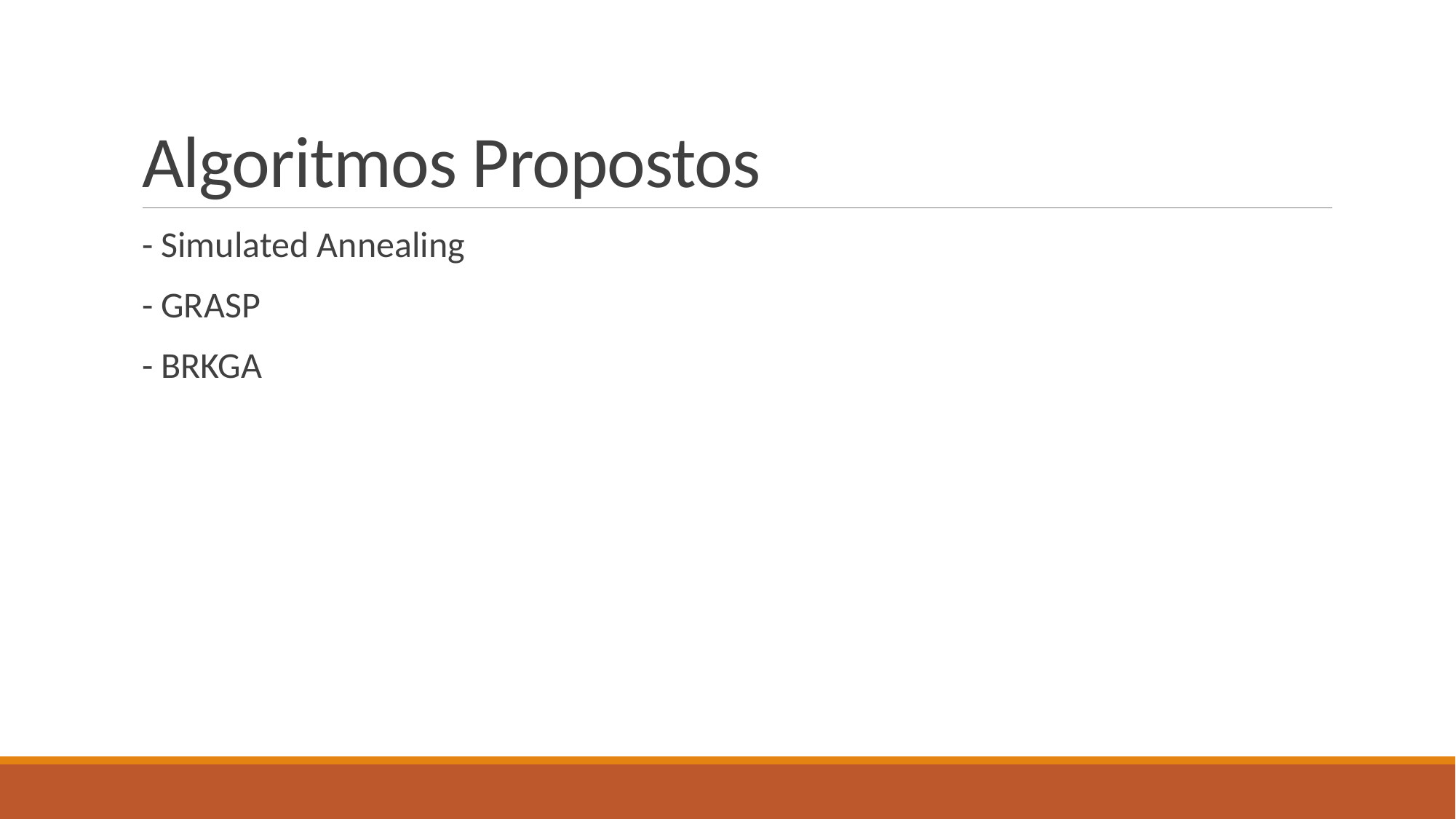

# Algoritmos Propostos
- Simulated Annealing
- GRASP
- BRKGA